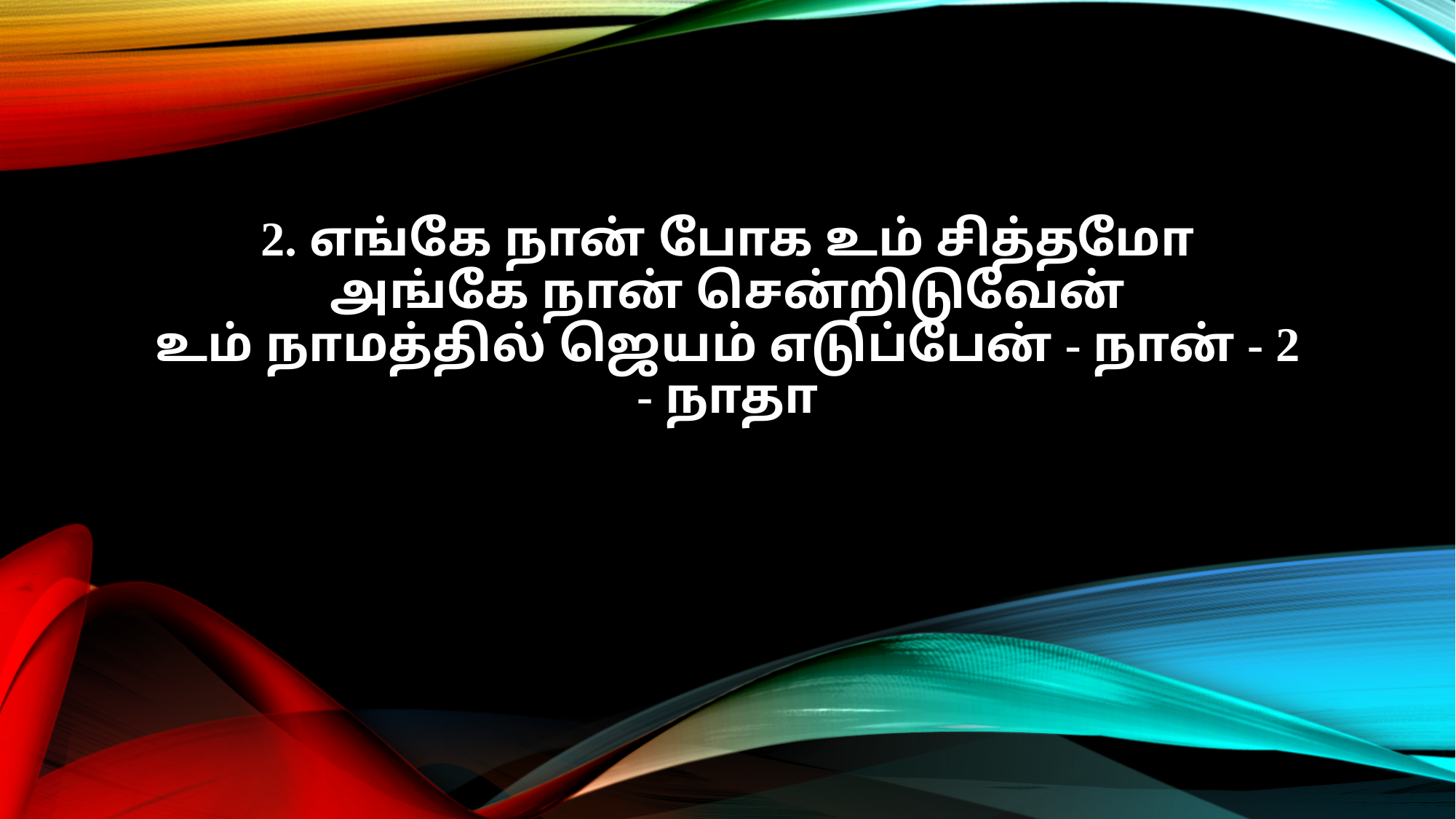

2. எங்கே நான் போக உம் சித்தமோ
அங்கே நான் சென்றிடுவேன்
உம் நாமத்தில் ஜெயம் எடுப்பேன் - நான் - 2
- நாதா